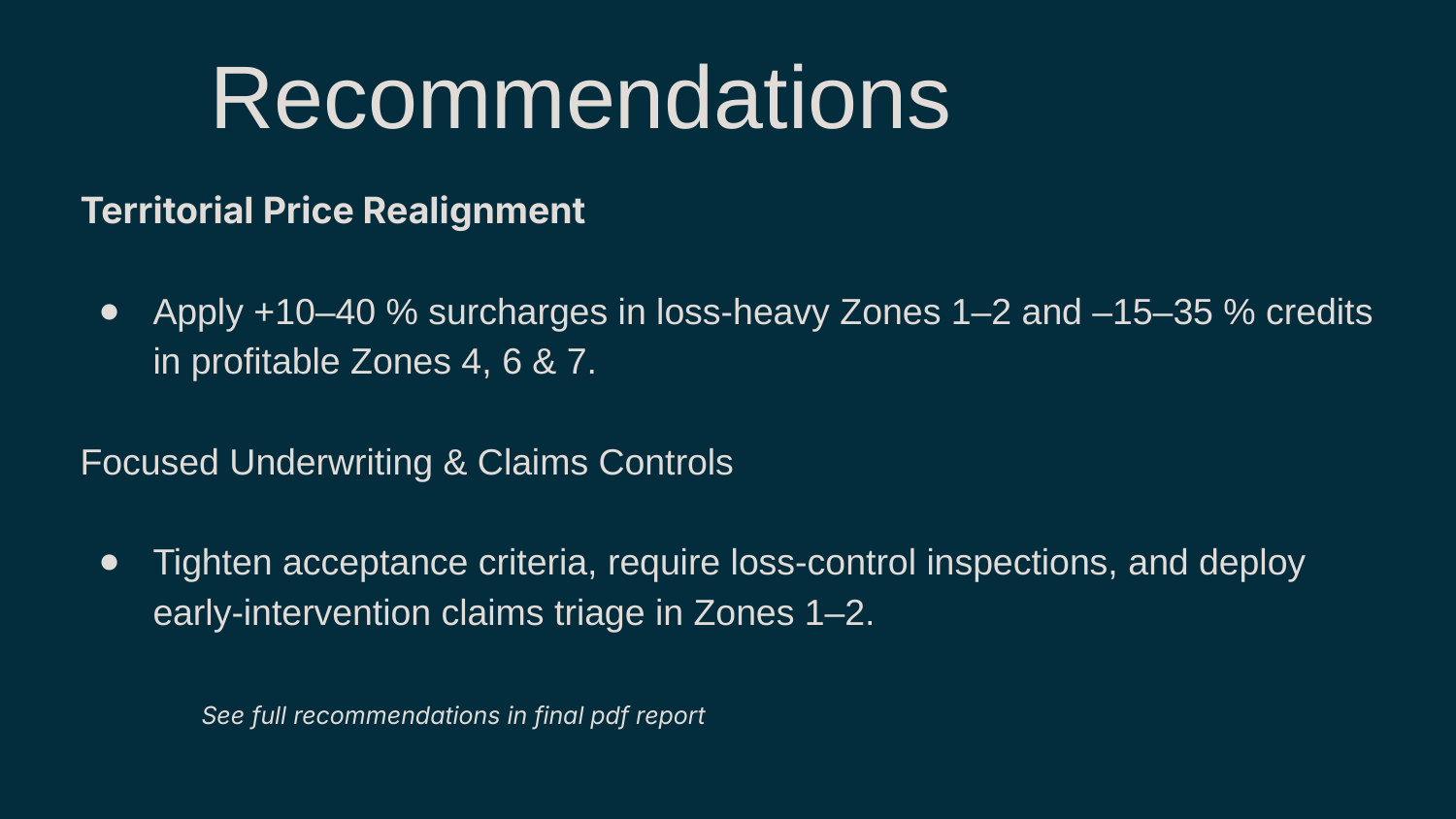

Recommendations
Territorial Price Realignment

Apply +10–40 % surcharges in loss-heavy Zones 1–2 and –15–35 % credits in profitable Zones 4, 6 & 7.

Focused Underwriting & Claims Controls

Tighten acceptance criteria, require loss-control inspections, and deploy early-intervention claims triage in Zones 1–2.

SeeSee full recommendations in final pdf report